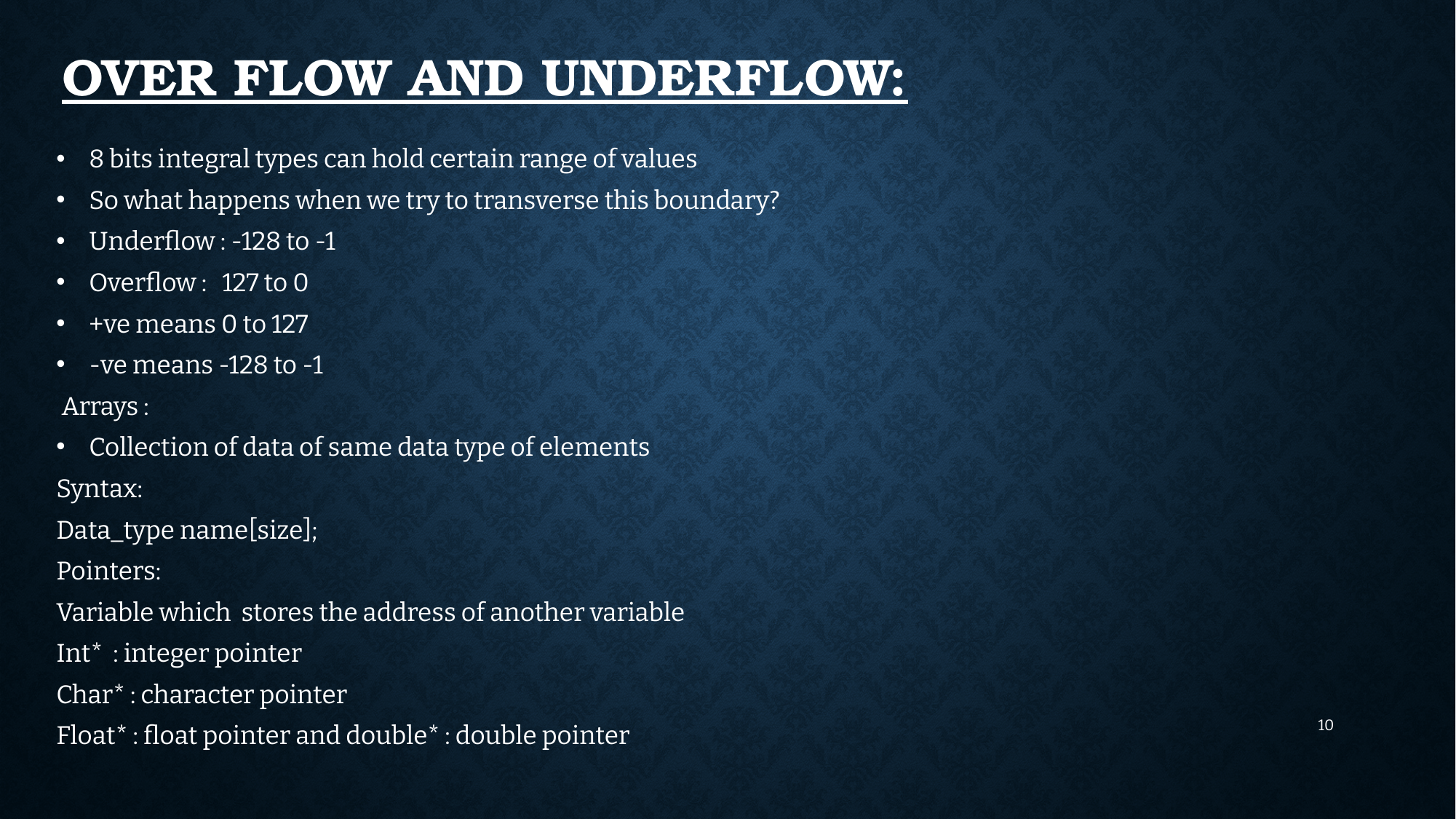

# Over flow and underflow:
8 bits integral types can hold certain range of values
So what happens when we try to transverse this boundary?
Underflow : -128 to -1
Overflow :   127 to 0
+ve means 0 to 127
-ve means -128 to -1
 Arrays :
Collection of data of same data type of elements
Syntax:
Data_type name[size];
Pointers:
Variable which  stores the address of another variable
Int*  : integer pointer
Char* : character pointer
Float* : float pointer and double* : double pointer

10